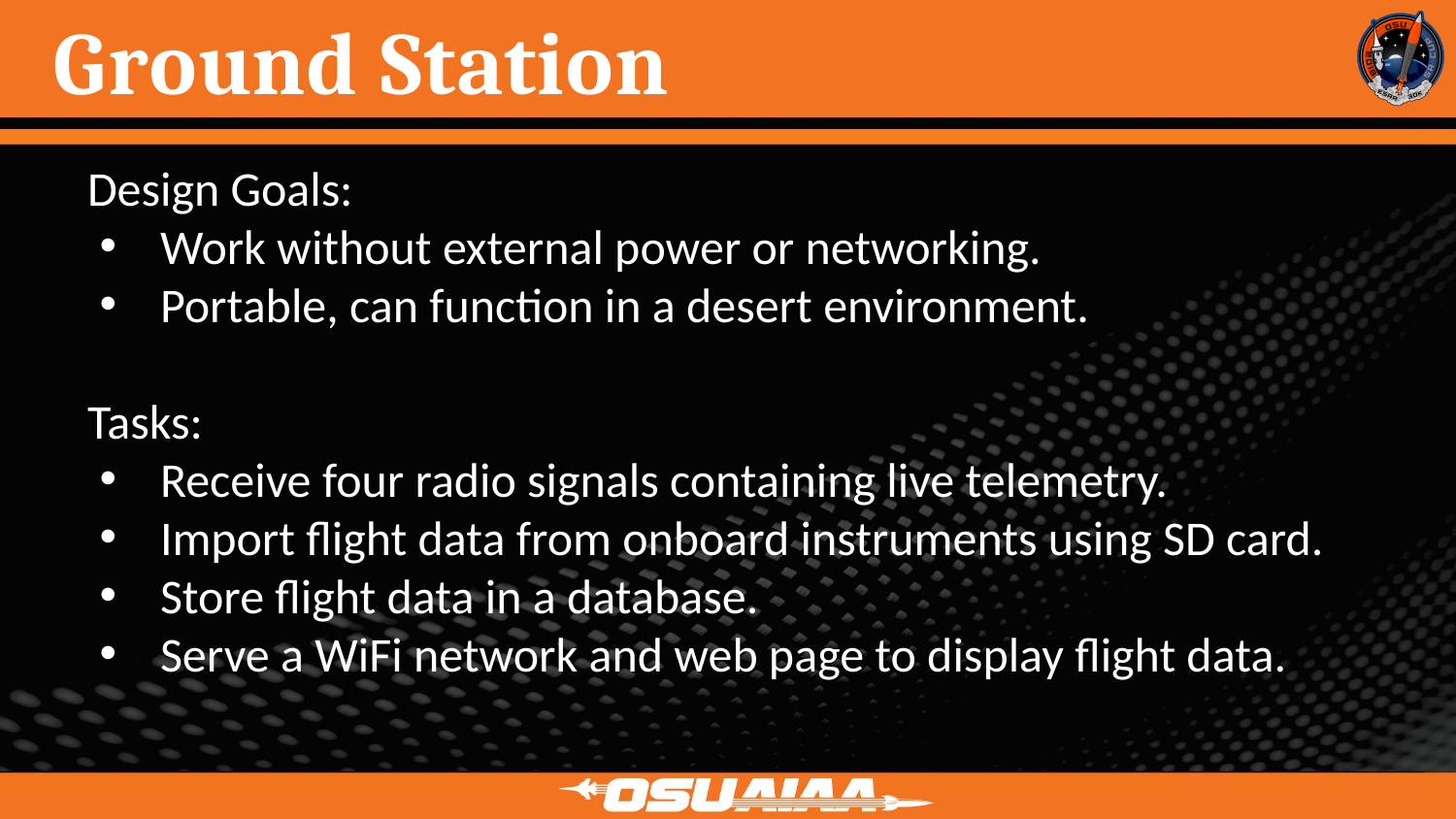

# Ground Station
Design Goals:
Work without external power or networking.
Portable, can function in a desert environment.
Tasks:
Receive four radio signals containing live telemetry.
Import flight data from onboard instruments using SD card.
Store flight data in a database.
Serve a WiFi network and web page to display flight data.